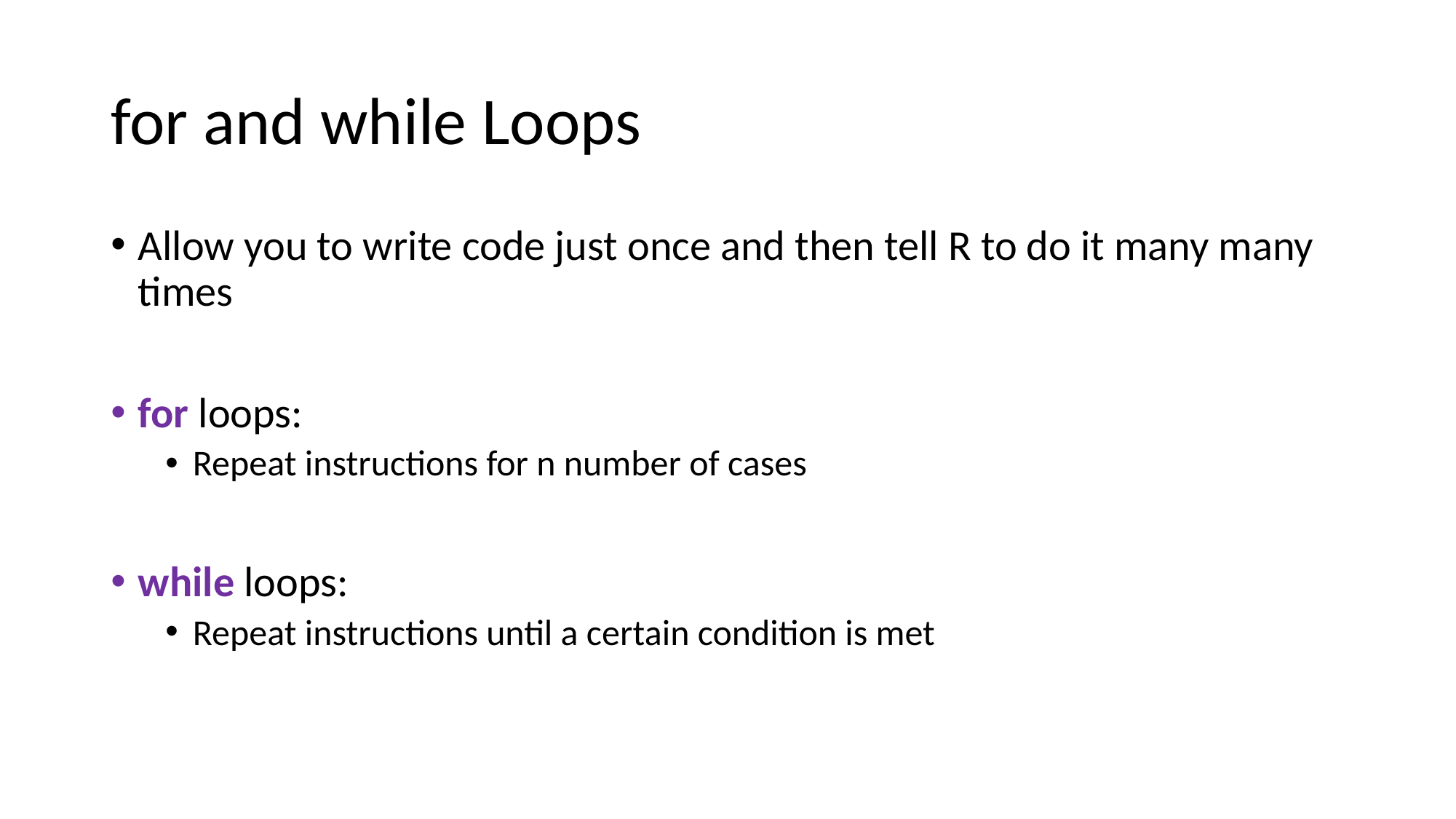

# for and while Loops
Allow you to write code just once and then tell R to do it many many times

for loops:
Repeat instructions for n number of cases

while loops:
Repeat instructions until a certain condition is met